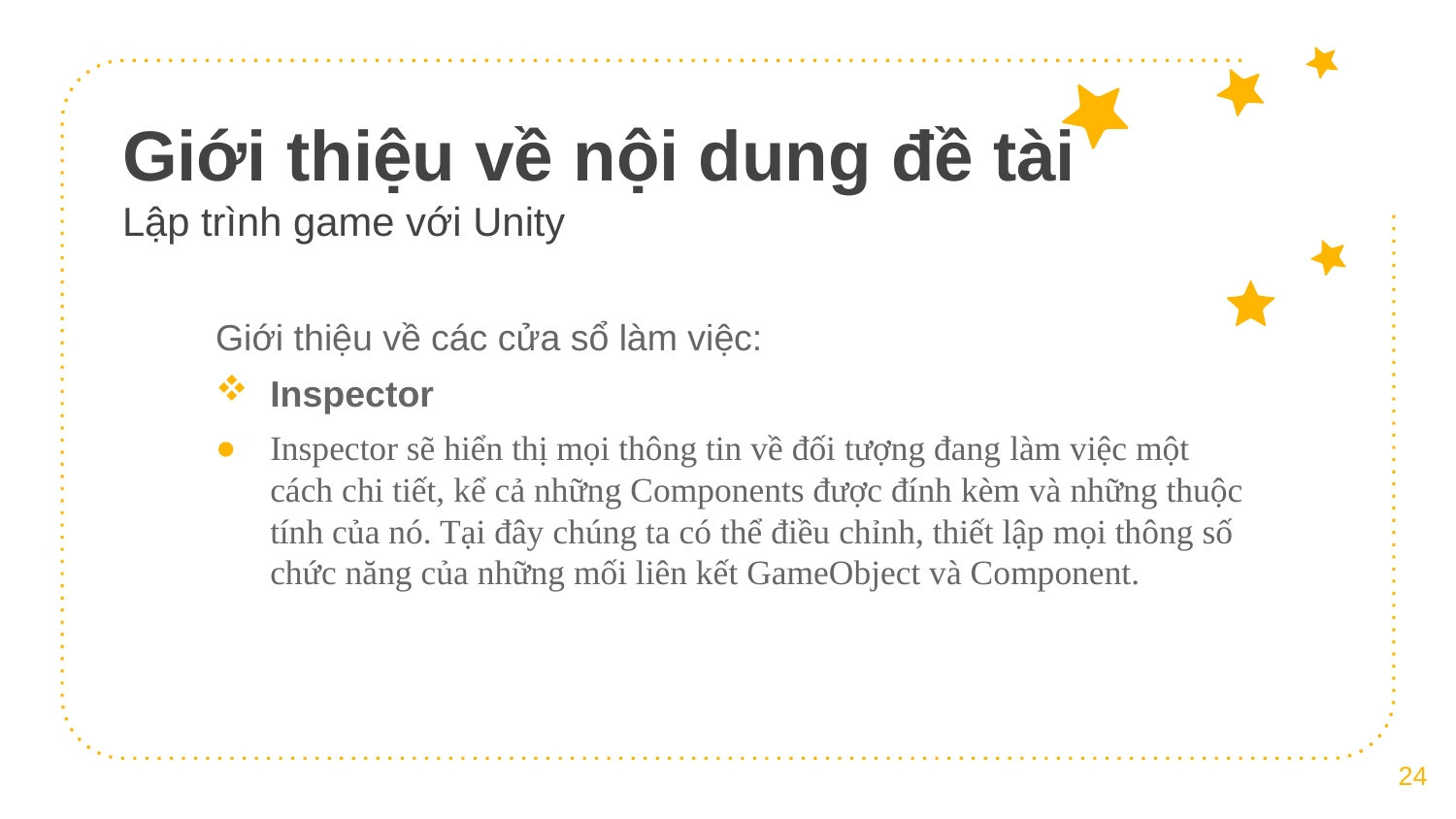

# Giới thiệu về nội dung đề tài Lập trình game với Unity

Giới thiệu về các cửa sổ làm việc:
Inspector
Inspector sẽ hiển thị mọi thông tin về đối tượng đang làm việc một cách chi tiết, kể cả những Components được đính kèm và những thuộc tính của nó. Tại đây chúng ta có thể điều chỉnh, thiết lập mọi thông số chức năng của những mối liên kết GameObject và Component.

24